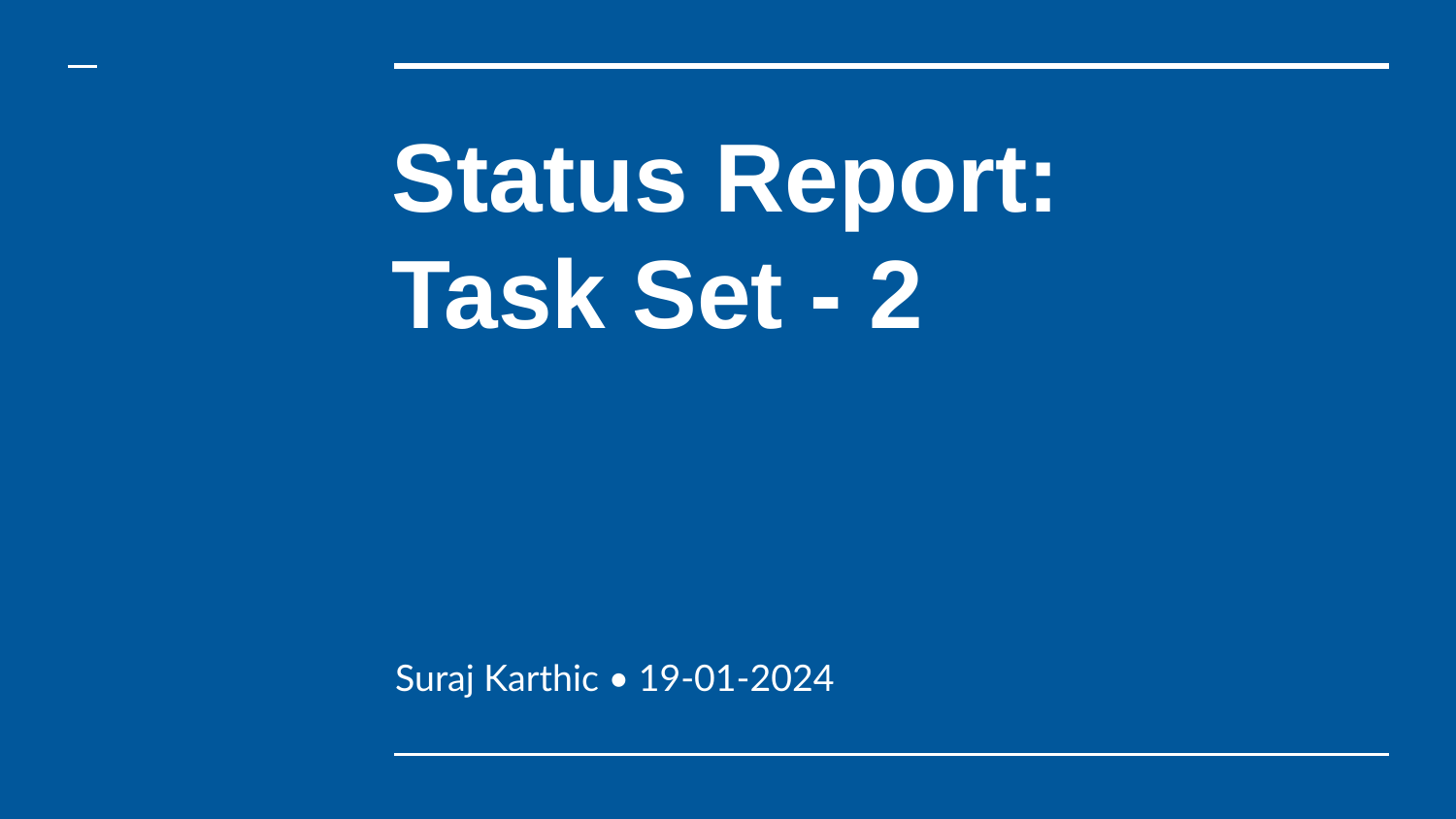

# Status Report: Task Set - 2
Suraj Karthic • 19-01-2024